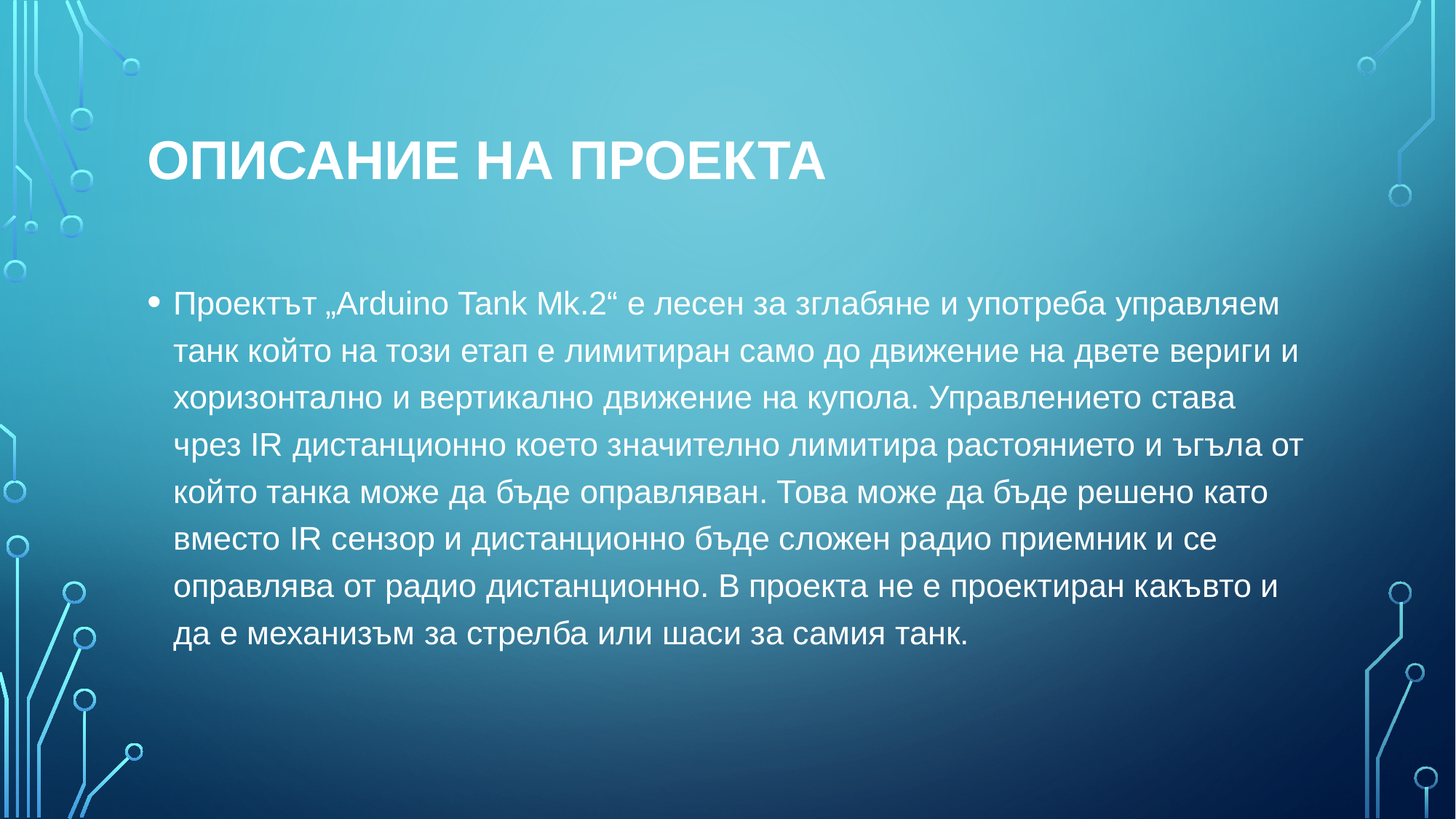

# Описание на проекта
Проектът „Arduino Tank Mk.2“ е лесен за зглабяне и употреба управляем танк който на този етап е лимитиран само до движение на двете вериги и хоризонтално и вертикално движение на купола. Управлението става чрез IR дистанционно което значително лимитира растоянието и ъгъла от който танка може да бъде оправляван. Това може да бъде решено като вместо IR сензор и дистанционно бъде сложен радио приемник и се оправлява от радио дистанционно. В проекта не е проектиран какъвто и да е механизъм за стрелба или шаси за самия танк.